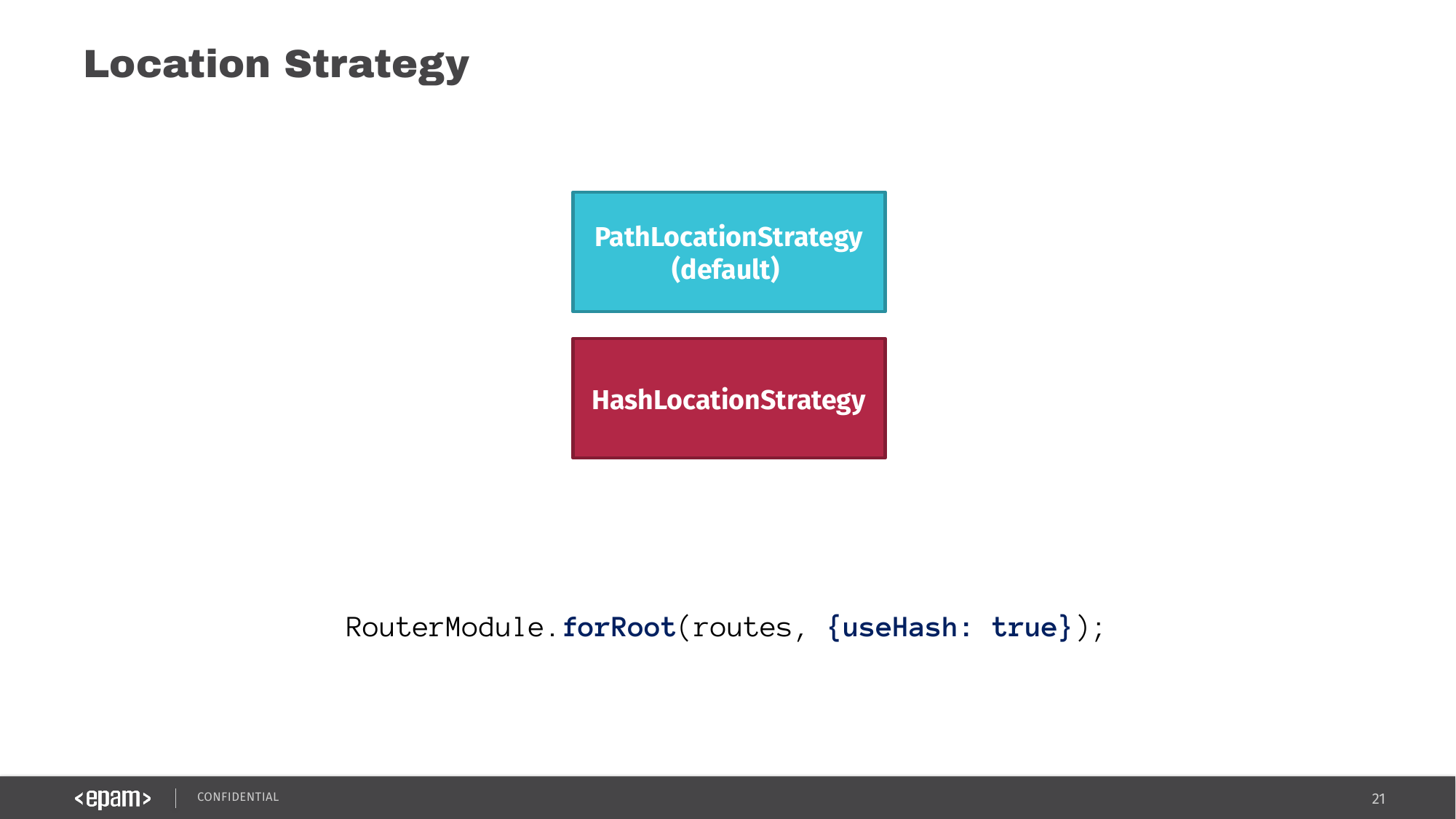

# Location Strategy
PathLocationStrategy
(default)
HashLocationStrategy
RouterModule.forRoot(routes, {useHash: true});